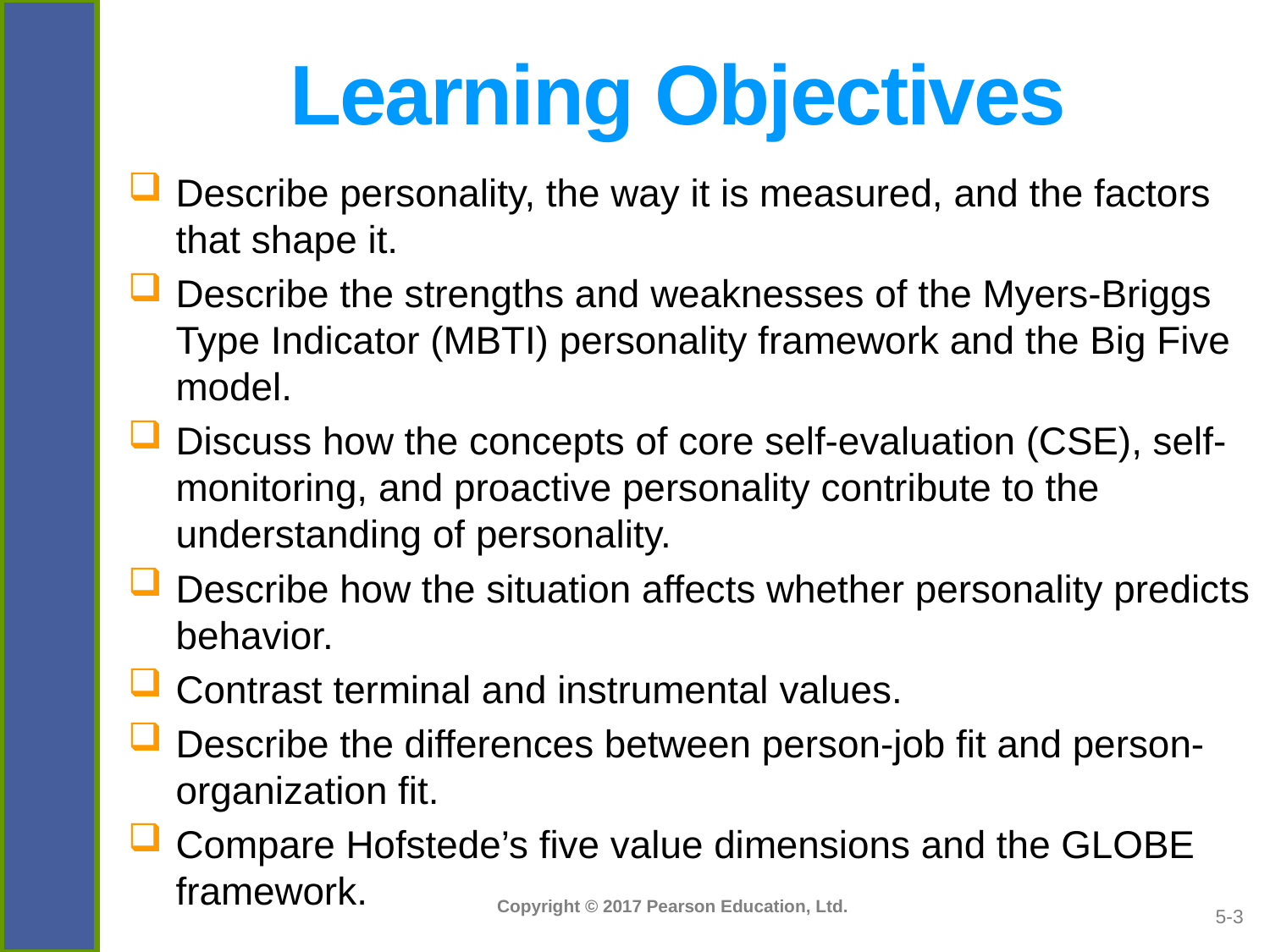

# Learning Objectives
Describe personality, the way it is measured, and the factors that shape it.
Describe the strengths and weaknesses of the Myers-Briggs Type Indicator (MBTI) personality framework and the Big Five model.
Discuss how the concepts of core self-evaluation (CSE), self-monitoring, and proactive personality contribute to the understanding of personality.
Describe how the situation affects whether personality predicts behavior.
Contrast terminal and instrumental values.
Describe the differences between person-job fit and person-organization fit.
Compare Hofstede’s five value dimensions and the GLOBE framework.

5-3